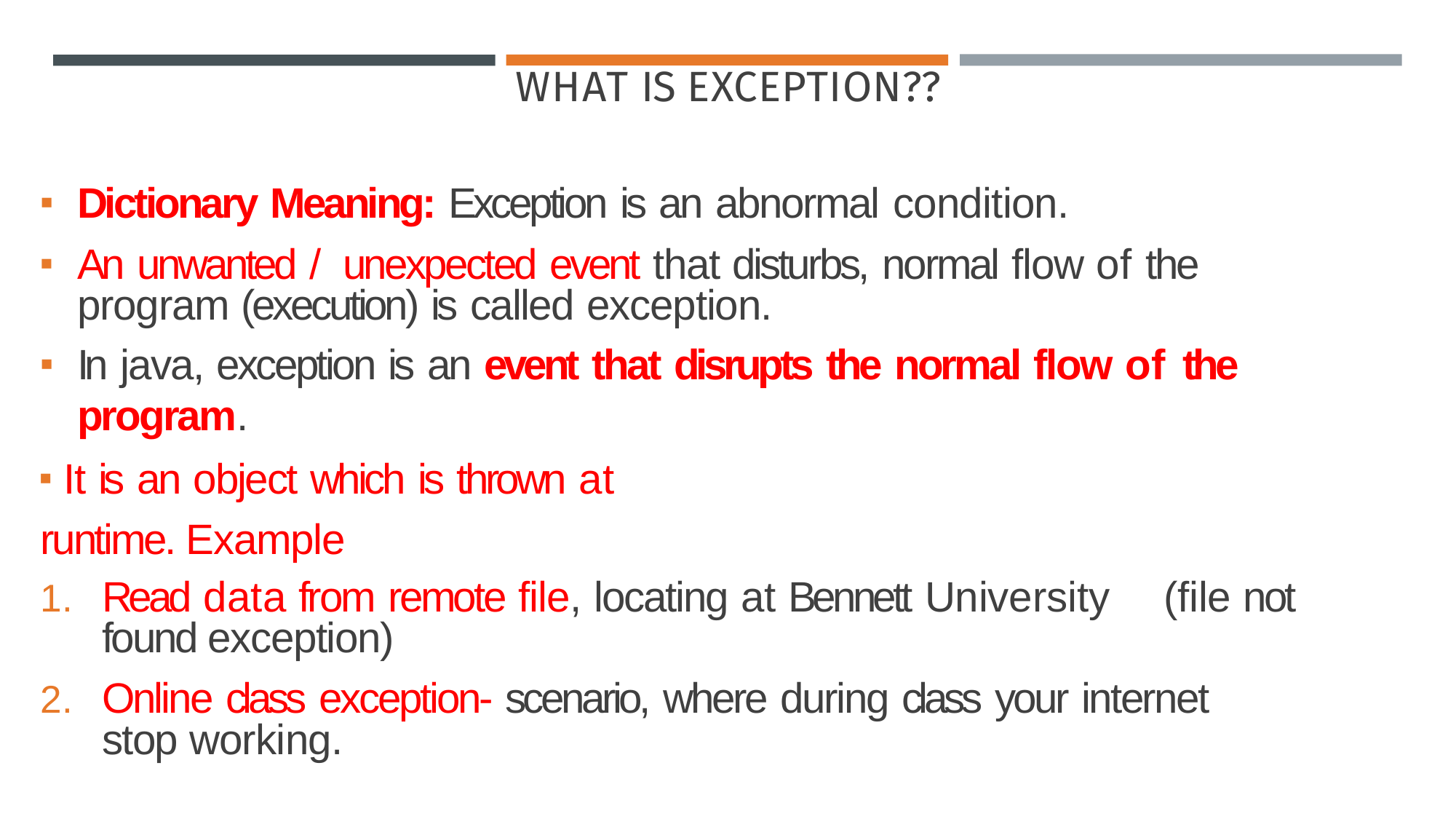

WHAT IS EXCEPTION??

Dictionary Meaning: Exception is an abnormal condition.
An unwanted / unexpected event that disturbs, normal flow of the program (execution) is called exception.
In java, exception is an event that disrupts the normal flow of the program.
	It is an object which is thrown at runtime. Example
Read data from remote file, locating at Bennett University	(file not found exception)
Online class exception- scenario, where during class your internet stop working.